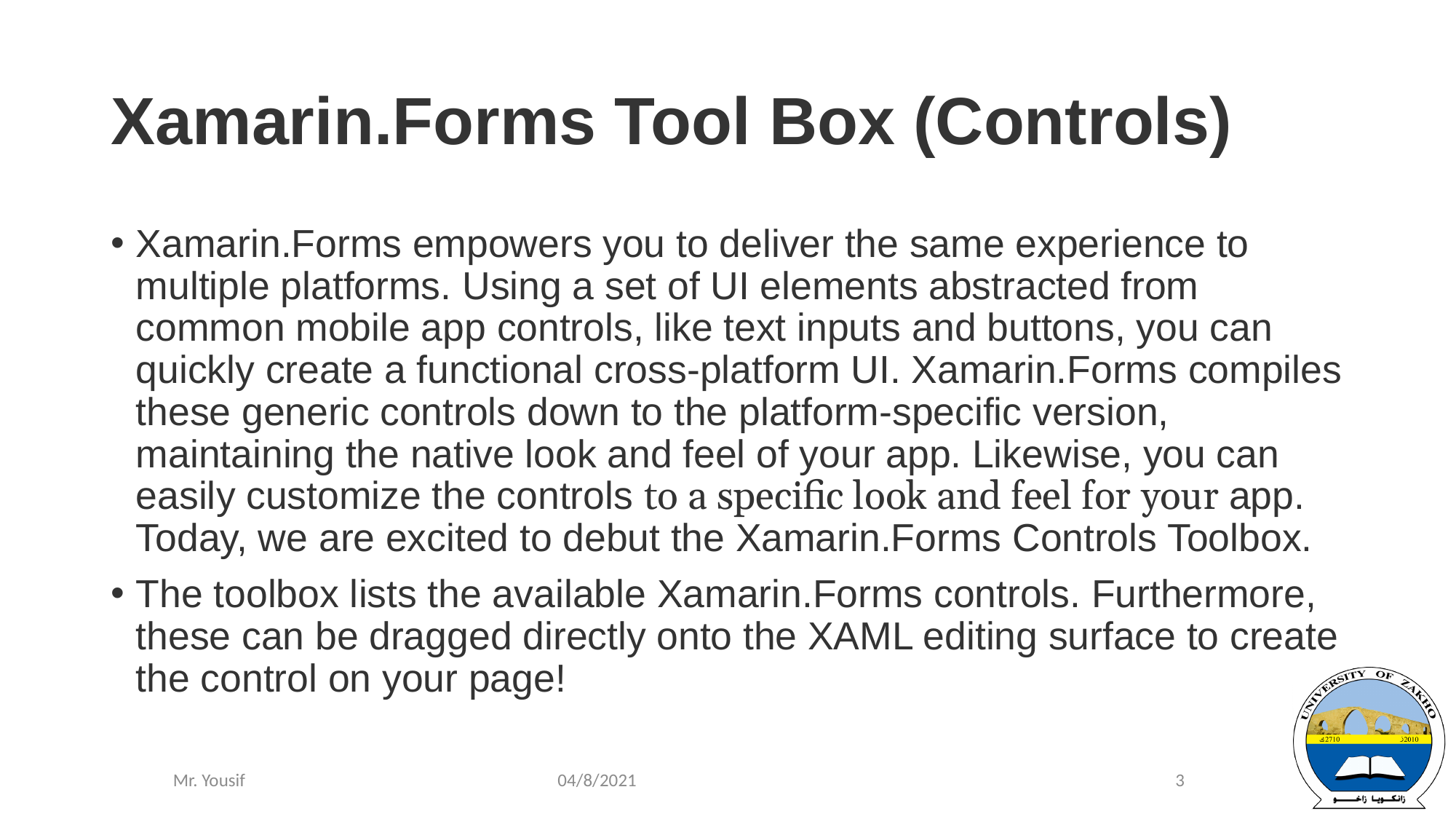

# Xamarin.Forms Tool Box (Controls)
Xamarin.Forms empowers you to deliver the same experience to multiple platforms. Using a set of UI elements abstracted from common mobile app controls, like text inputs and buttons, you can quickly create a functional cross-platform UI. Xamarin.Forms compiles these generic controls down to the platform-specific version, maintaining the native look and feel of your app. Likewise, you can easily customize the controls to a specific look and feel for your app. Today, we are excited to debut the Xamarin.Forms Controls Toolbox.
The toolbox lists the available Xamarin.Forms controls. Furthermore, these can be dragged directly onto the XAML editing surface to create the control on your page!
04/8/2021
3
Mr. Yousif